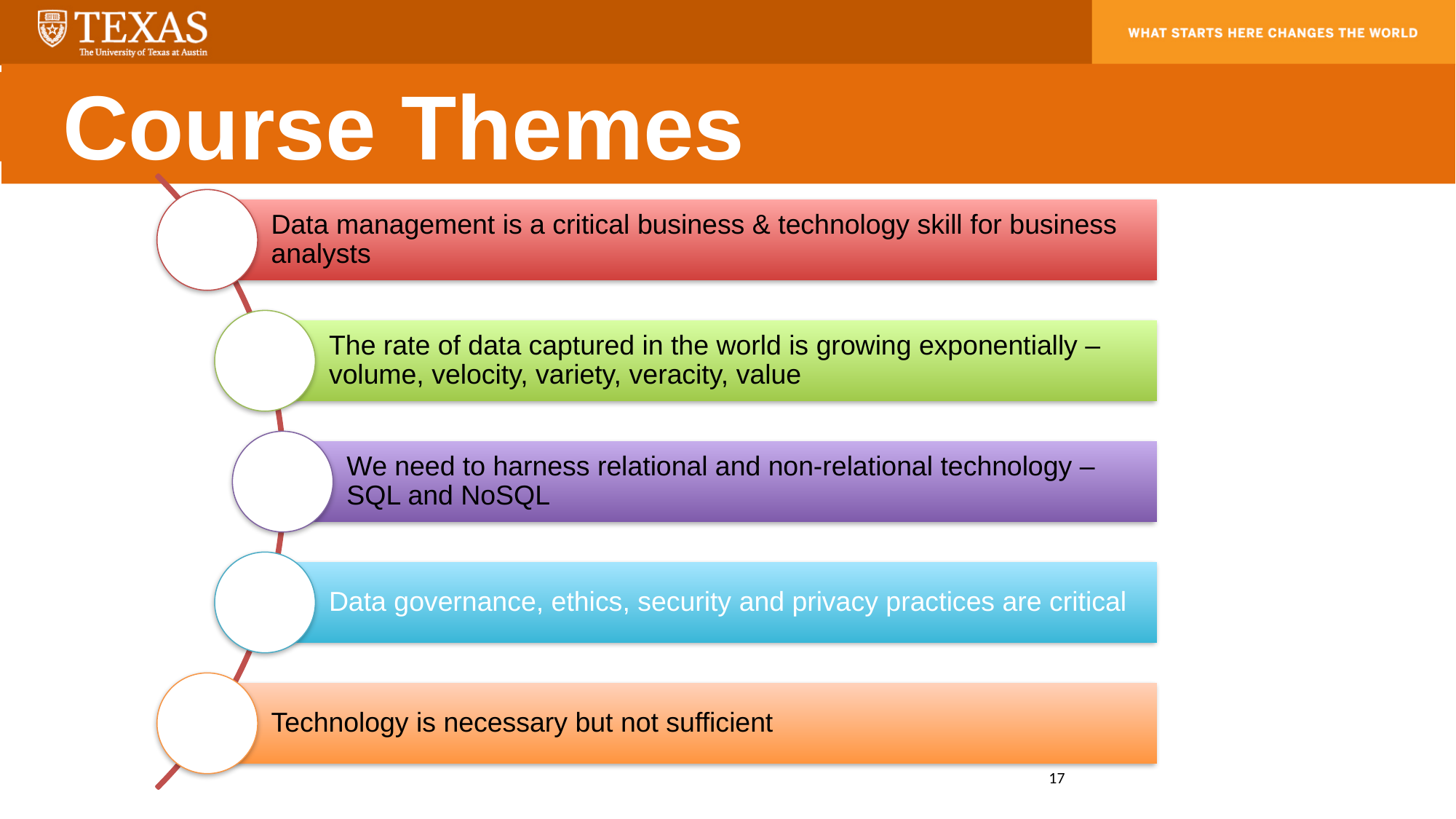

Course Themes

Data management is a critical business & technology skill for business analysts
The rate of data captured in the world is growing exponentially – volume, velocity, variety, veracity, value
We need to harness relational and non-relational technology – SQL and NoSQL
Data governance, ethics, security and privacy practices are critical
Technology is necessary but not sufficient
17